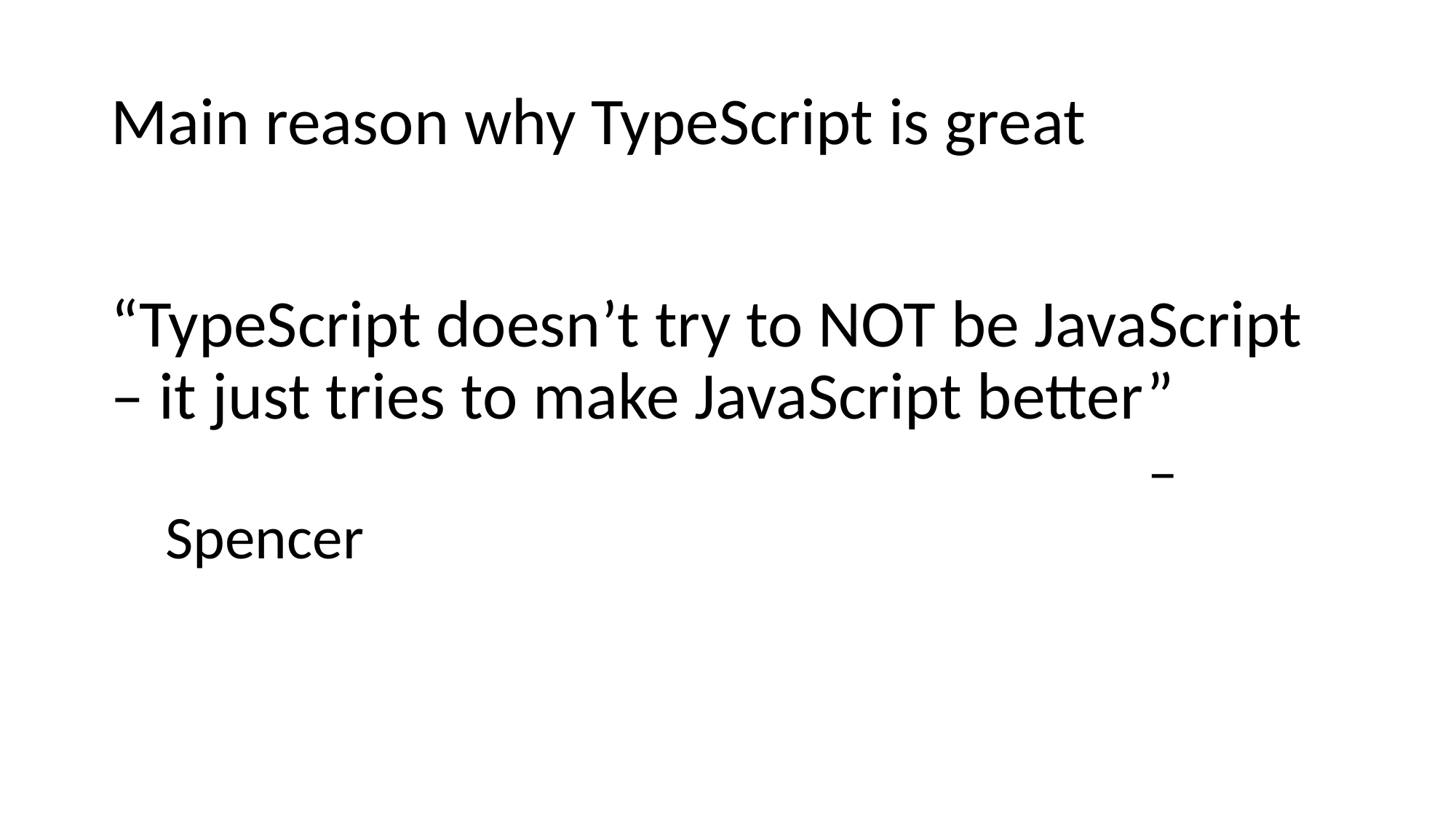

# Main reason why TypeScript is great

“TypeScript doesn’t try to NOT be JavaScript – it just tries to make JavaScript better”
									–Spencer